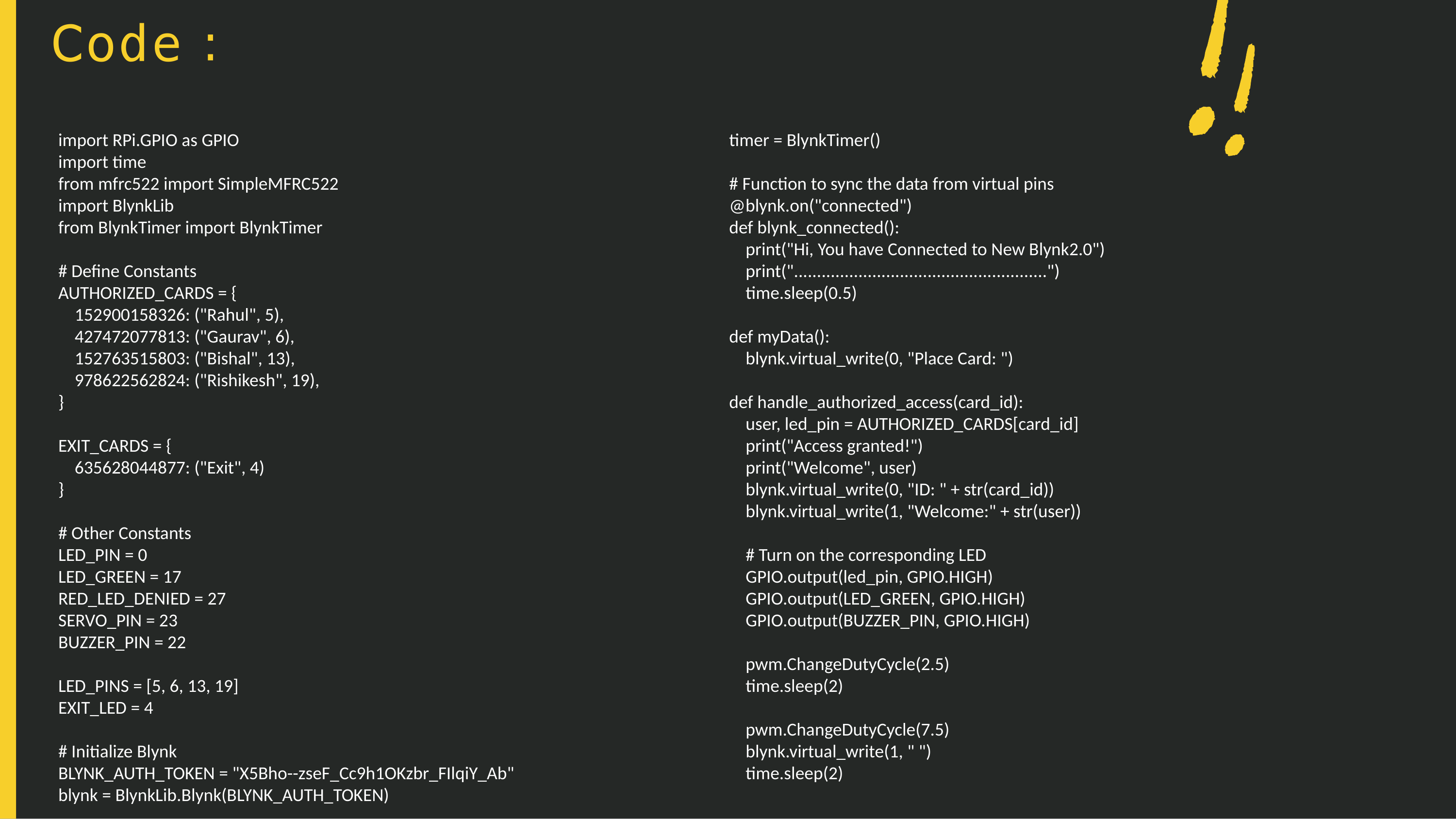

Code :
import RPi.GPIO as GPIO
import time
from mfrc522 import SimpleMFRC522
import BlynkLib
from BlynkTimer import BlynkTimer

# Define Constants
AUTHORIZED_CARDS = {
    152900158326: ("Rahul", 5),
    427472077813: ("Gaurav", 6),
    152763515803: ("Bishal", 13),
    978622562824: ("Rishikesh", 19),
}

EXIT_CARDS = {
    635628044877: ("Exit", 4)
}

# Other Constants
LED_PIN = 0
LED_GREEN = 17
RED_LED_DENIED = 27
SERVO_PIN = 23
BUZZER_PIN = 22

LED_PINS = [5, 6, 13, 19]
EXIT_LED = 4

# Initialize Blynk
BLYNK_AUTH_TOKEN = "X5Bho--zseF_Cc9h1OKzbr_FIlqiY_Ab"
blynk = BlynkLib.Blynk(BLYNK_AUTH_TOKEN)

# Create BlynkTimer Instance
timer = BlynkTimer()

# Function to sync the data from virtual pins
@blynk.on("connected")
def blynk_connected():
    print("Hi, You have Connected to New Blynk2.0")
    print(".......................................................")
    time.sleep(0.5)

def myData():
    blynk.virtual_write(0, "Place Card: ")

def handle_authorized_access(card_id):
    user, led_pin = AUTHORIZED_CARDS[card_id]
    print("Access granted!")
    print("Welcome", user)
    blynk.virtual_write(0, "ID: " + str(card_id))
    blynk.virtual_write(1, "Welcome:" + str(user))

    # Turn on the corresponding LED
    GPIO.output(led_pin, GPIO.HIGH)
    GPIO.output(LED_GREEN, GPIO.HIGH)
    GPIO.output(BUZZER_PIN, GPIO.HIGH)

    pwm.ChangeDutyCycle(2.5)
    time.sleep(2)

    pwm.ChangeDutyCycle(7.5)
    blynk.virtual_write(1, " ")
    time.sleep(2)